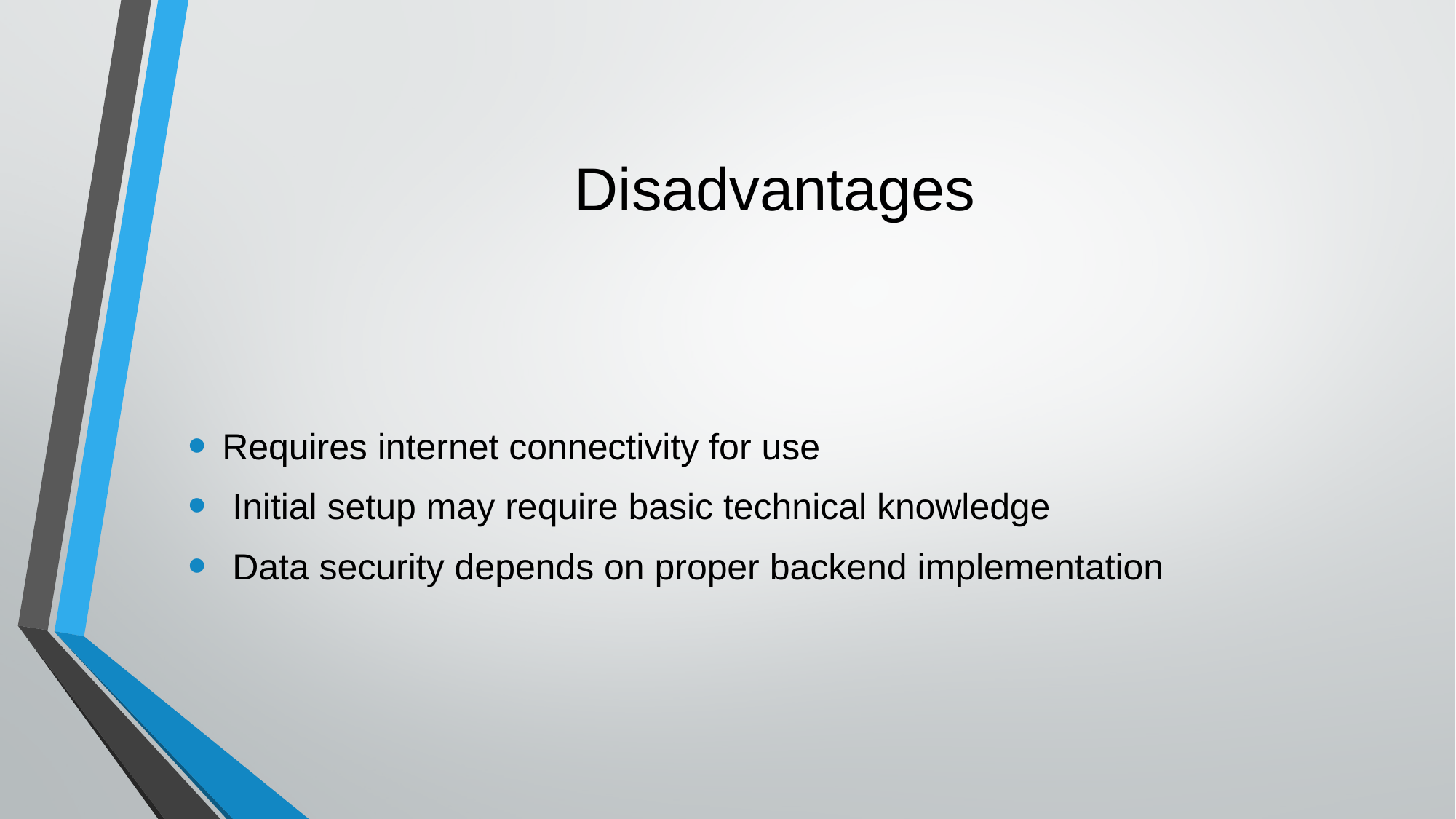

# Disadvantages
Requires internet connectivity for use
 Initial setup may require basic technical knowledge
 Data security depends on proper backend implementation